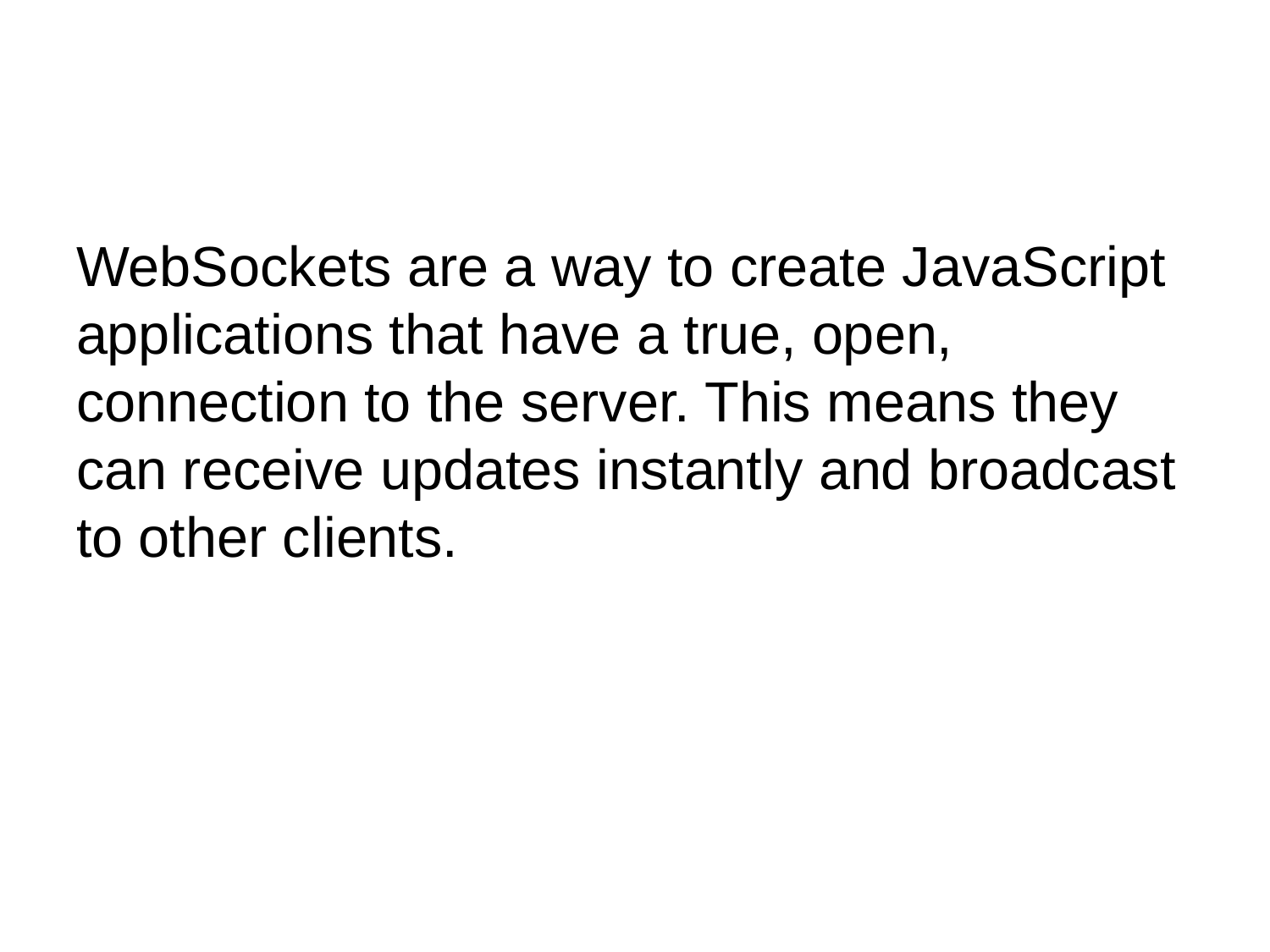

WebSockets are a way to create JavaScript applications that have a true, open, connection to the server. This means they can receive updates instantly and broadcast to other clients.